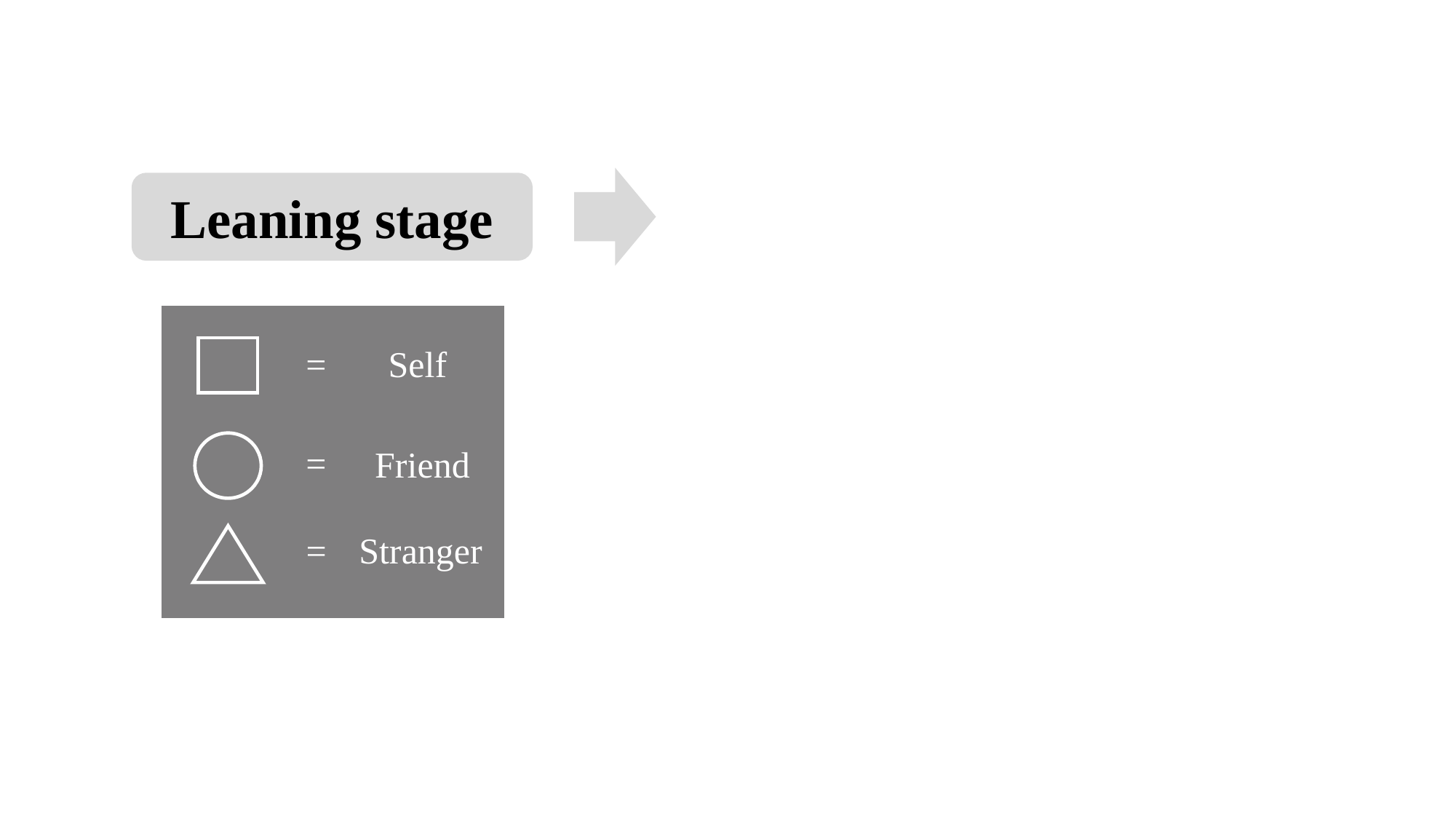

Leaning stage

=
=
=
Self
Friend
Stranger